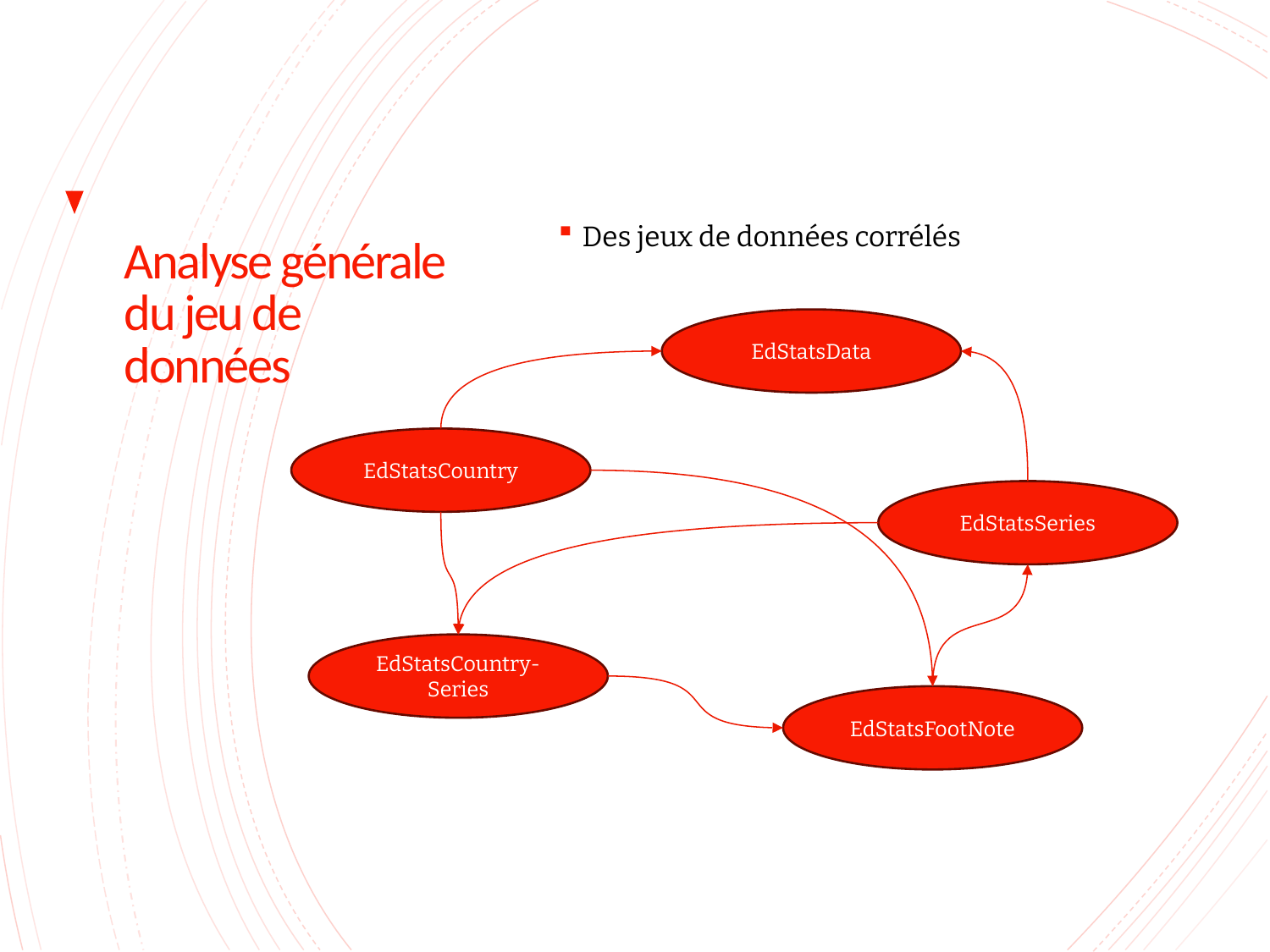

# Analyse générale du jeu de données
Des jeux de données corrélés
EdStatsData
EdStatsCountry
EdStatsSeries
EdStatsCountry-Series
EdStatsFootNote